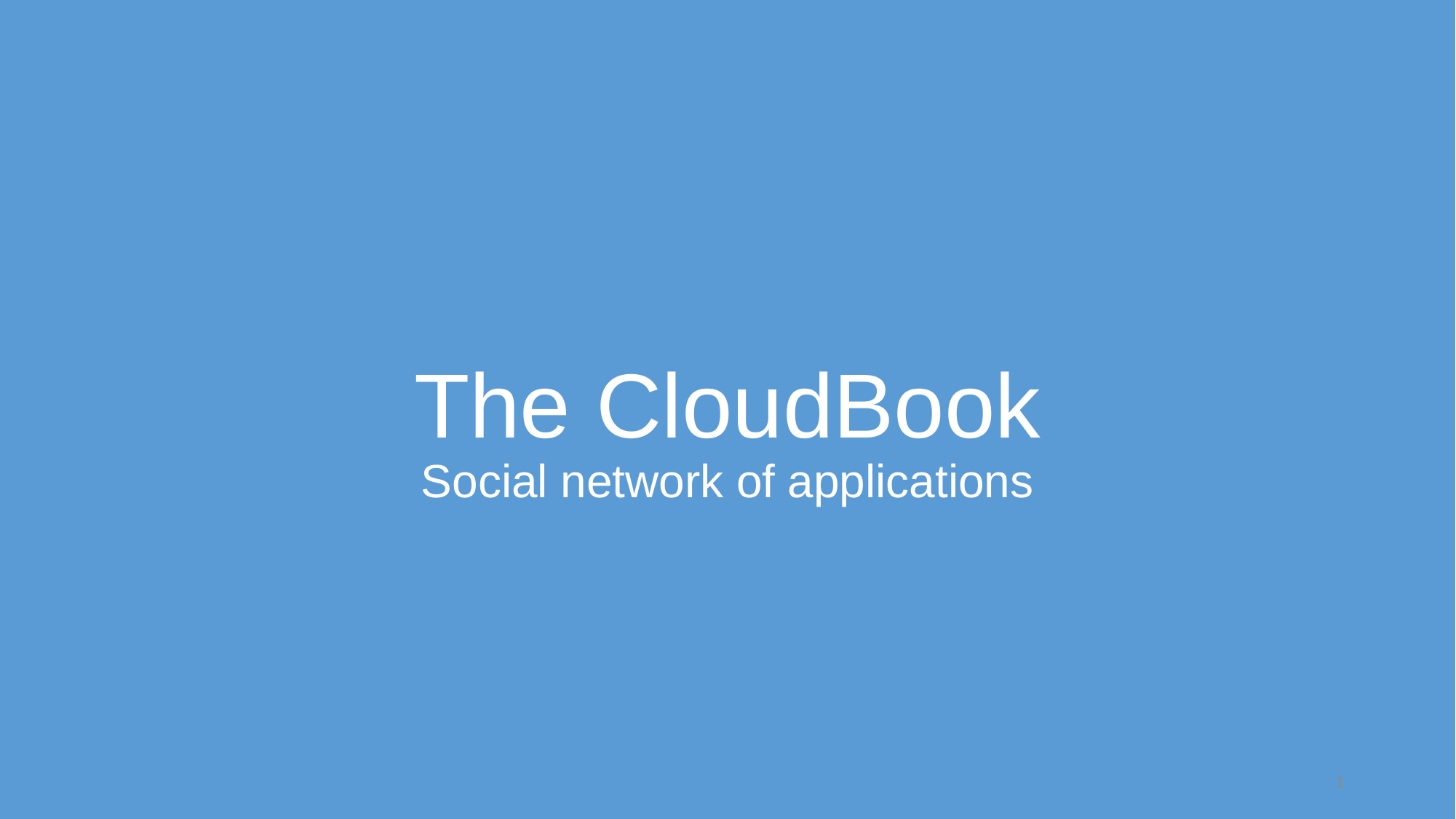

# The CloudBook Social network of applications
1